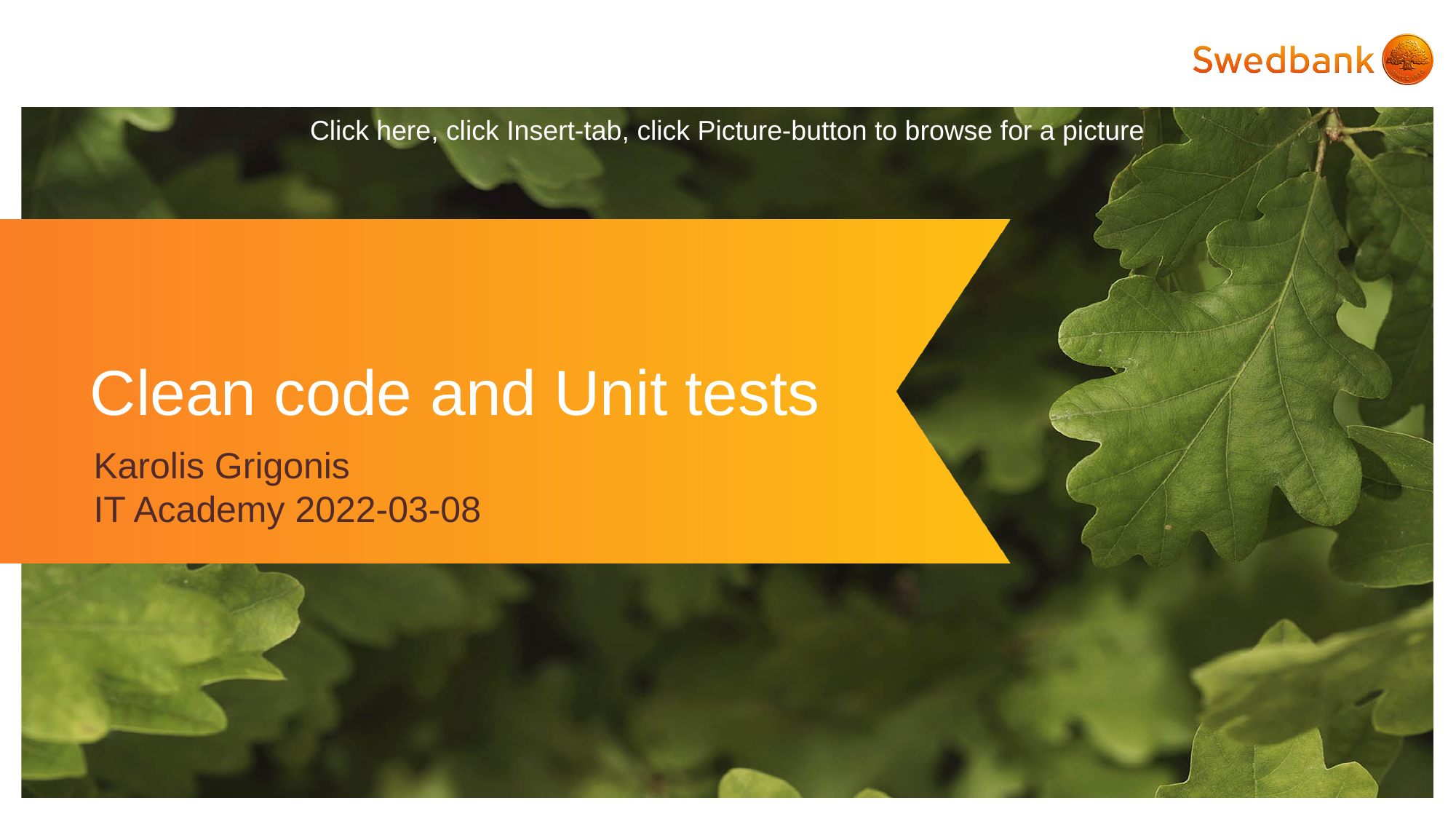

# Clean code and Unit tests
Karolis Grigonis
IT Academy 2022-03-08

1